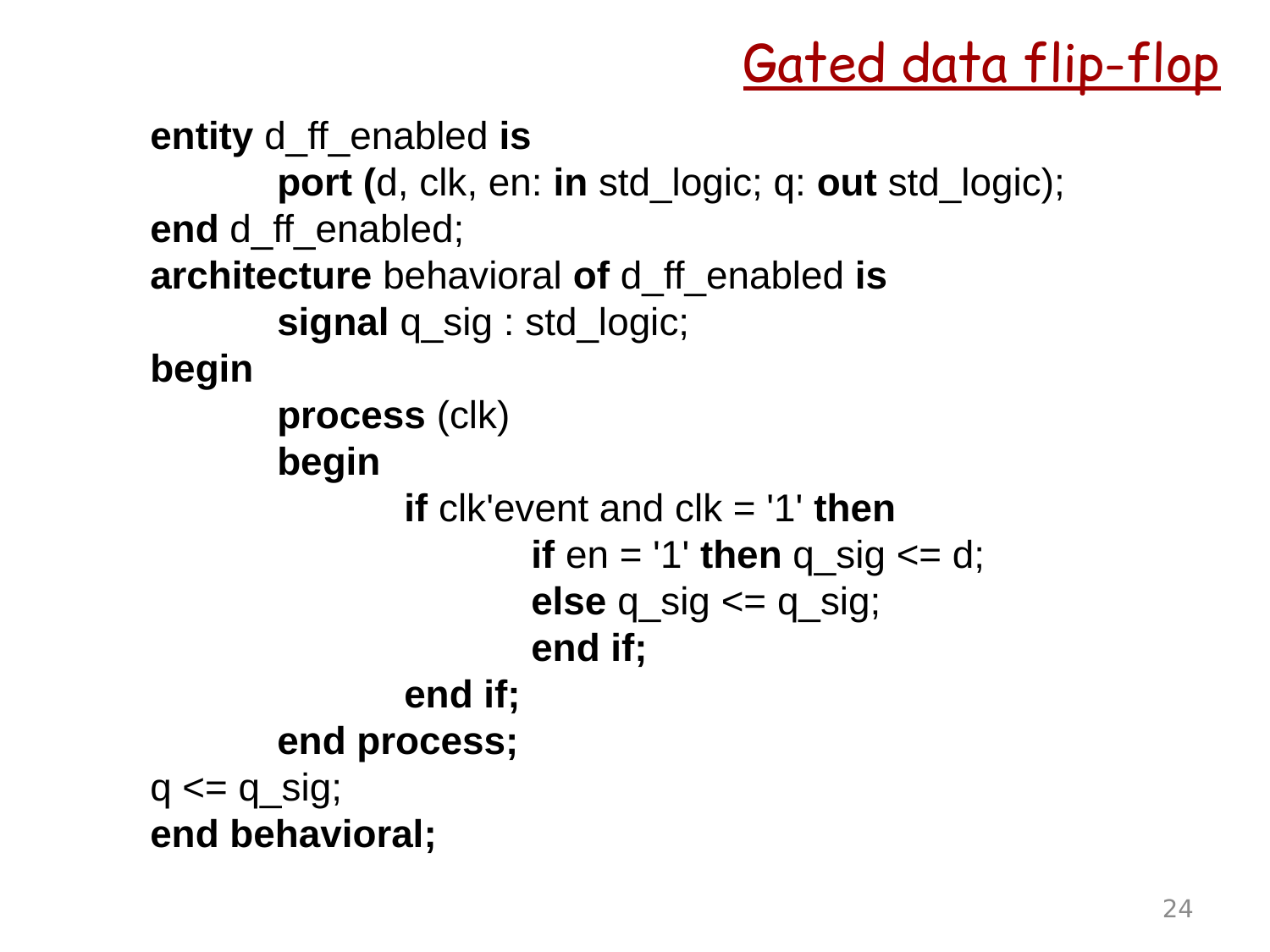

# Gated data flip-flop
entity d_ff_enabled is
	port (d, clk, en: in std_logic; q: out std_logic);
end d_ff_enabled;
architecture behavioral of d_ff_enabled is
	signal q_sig : std_logic;
begin
	process (clk)
	begin
		if clk'event and clk = '1' then
			if en = '1' then q_sig <= d;
			else q_sig <= q_sig;
			end if;
		end if;
	end process;
q <= q_sig;
end behavioral;

24